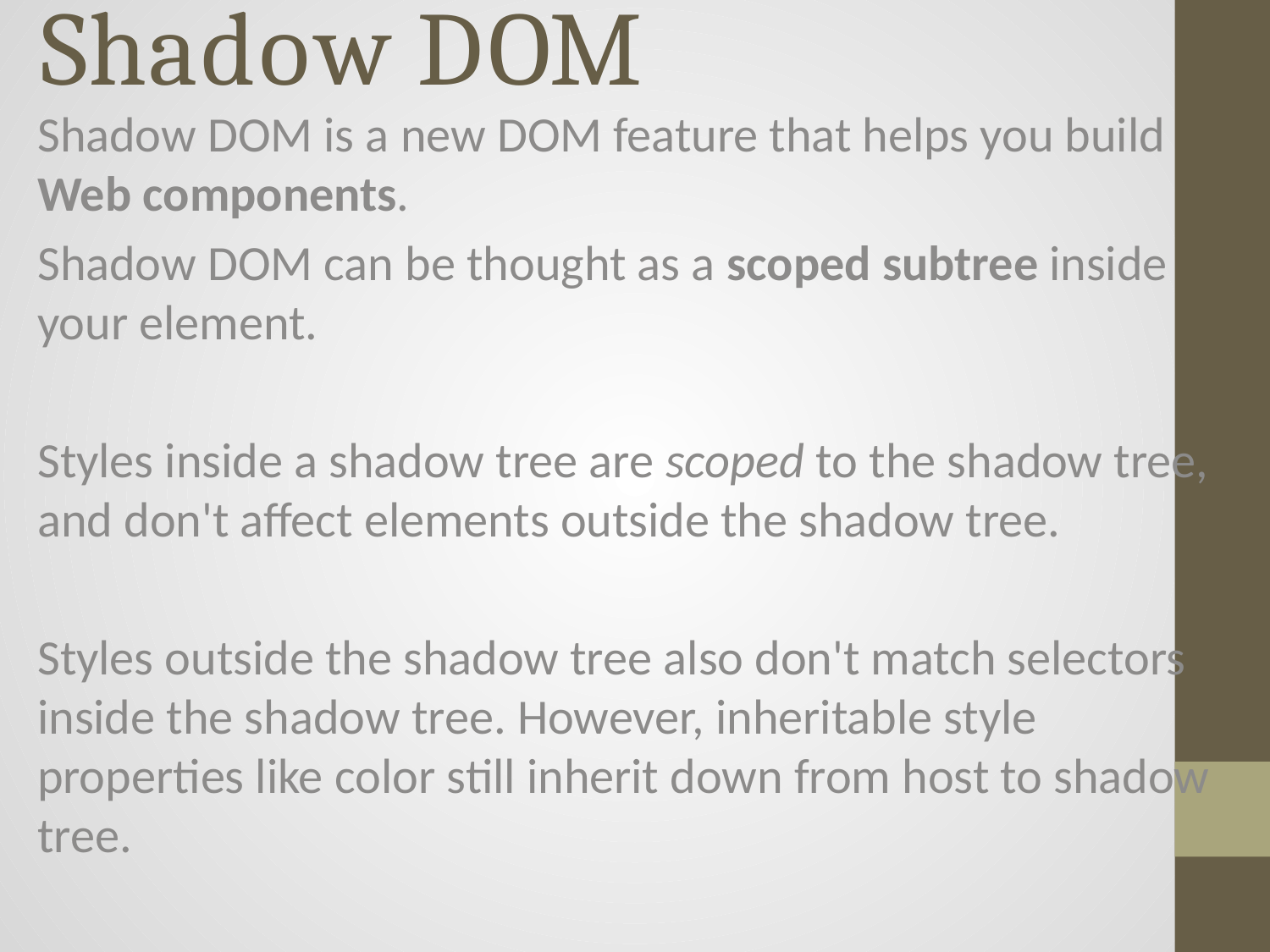

# Shadow DOM
Shadow DOM is a new DOM feature that helps you build Web components.
Shadow DOM can be thought as a scoped subtree inside your element.

Styles inside a shadow tree are scoped to the shadow tree, and don't affect elements outside the shadow tree.

Styles outside the shadow tree also don't match selectors inside the shadow tree. However, inheritable style properties like color still inherit down from host to shadow tree.